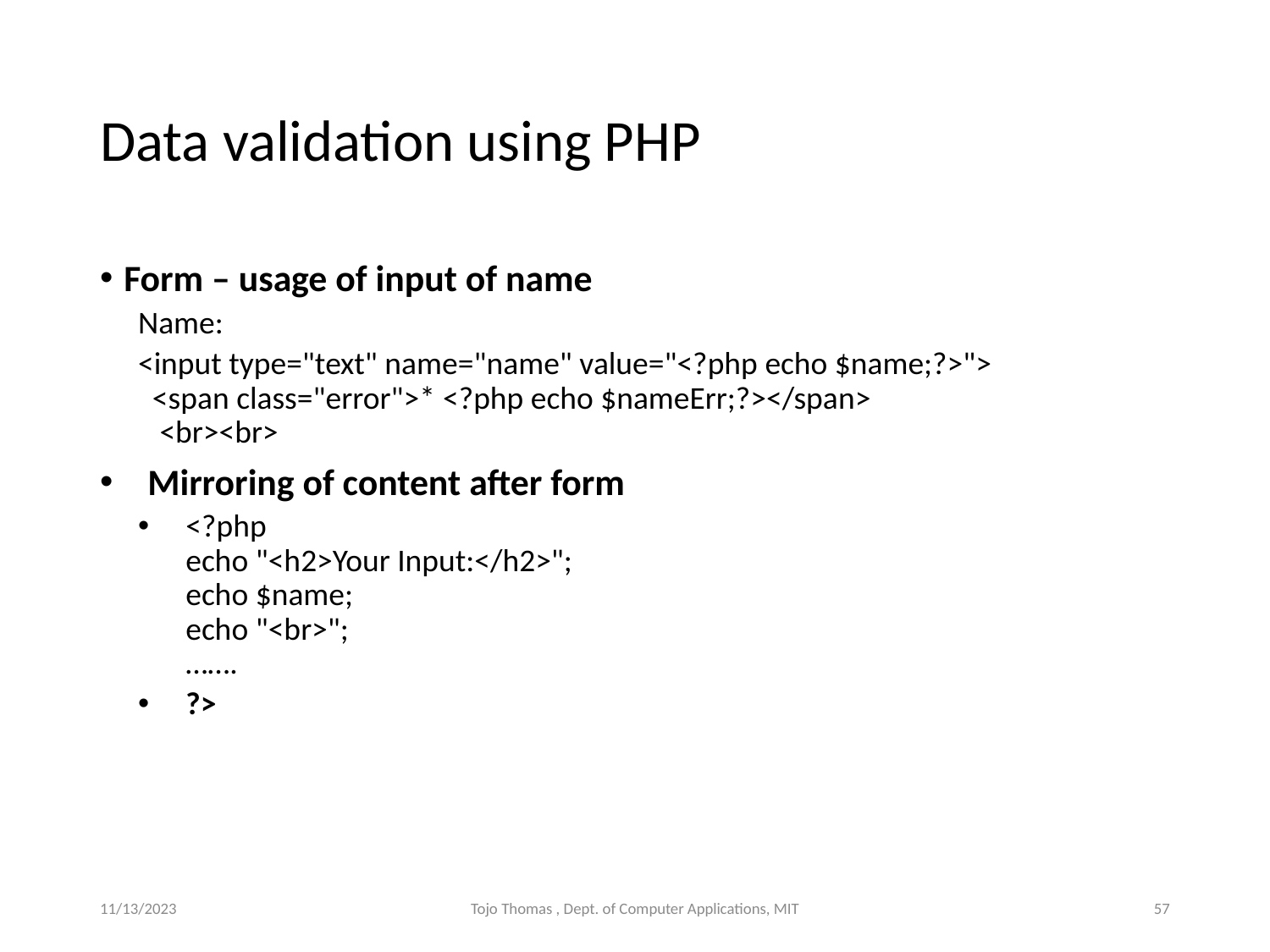

# Data validation using PHP
Form – usage of input of name
Name:
<input type="text" name="name" value="<?php echo $name;?>">
  <span class="error">* <?php echo $nameErr;?></span>
   <br><br>
Mirroring of content after form
<?php
echo "<h2>Your Input:</h2>";
echo $name;
echo "<br>";
…….
?>

11/13/2023
Tojo Thomas , Dept. of Computer Applications, MIT
57